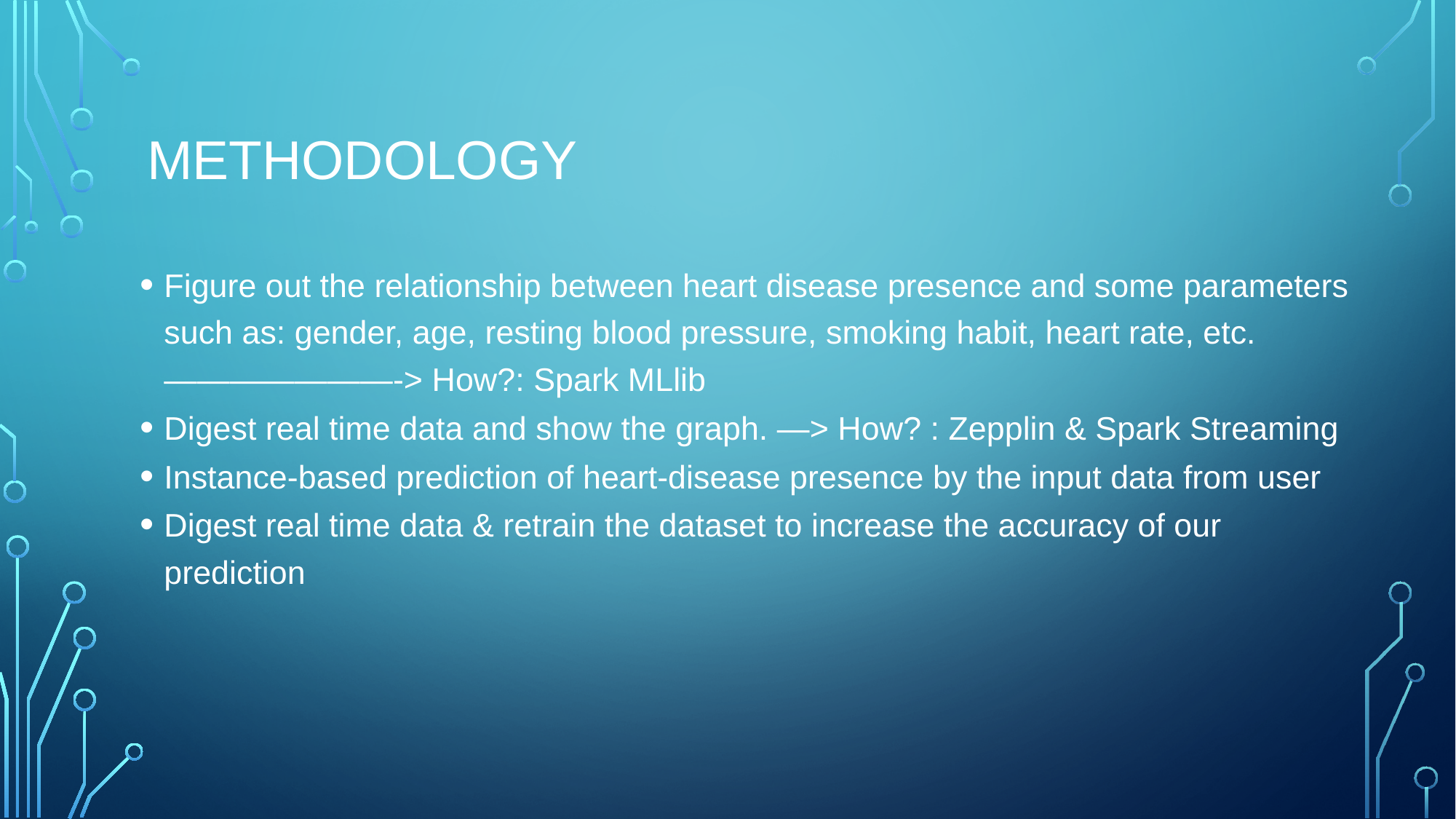

# Methodology

Figure out the relationship between heart disease presence and some parameters such as: gender, age, resting blood pressure, smoking habit, heart rate, etc.  ———————-> How?: Spark MLlib
Digest real time data and show the graph. —> How? : Zepplin & Spark Streaming
Instance-based prediction of heart-disease presence by the input data from user
Digest real time data & retrain the dataset to increase the accuracy of our prediction